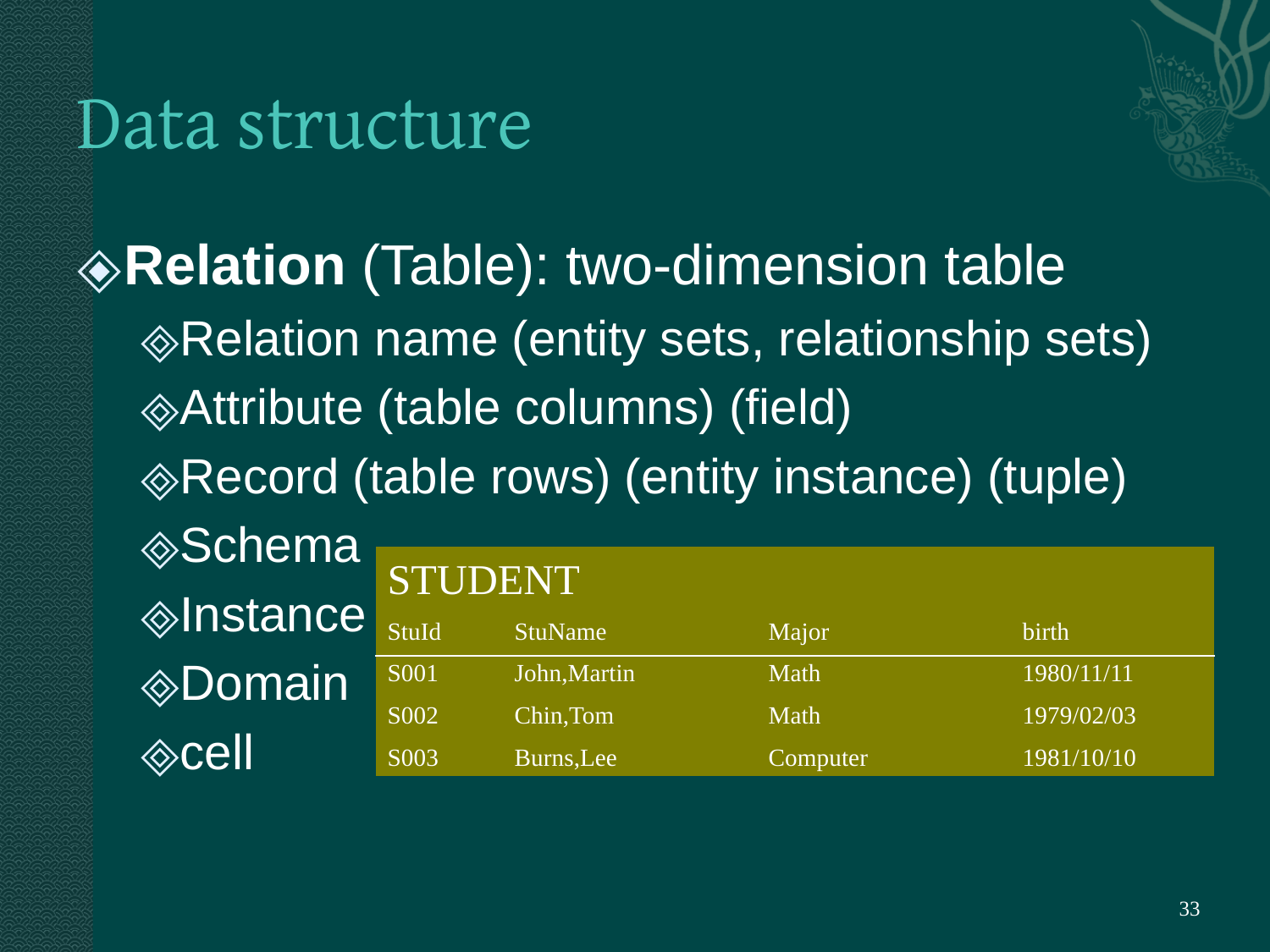

# Data structure
Relation (Table): two-dimension table
Relation name (entity sets, relationship sets)
Attribute (table columns) (field)
Record (table rows) (entity instance) (tuple)
Schema
Instance
Domain
cell
STUDENT
StuId	StuName		Major		birth
S001	John,Martin		Math		1980/11/11
S002	Chin,Tom		Math		1979/02/03
S003	Burns,Lee		Computer		1981/10/10
33